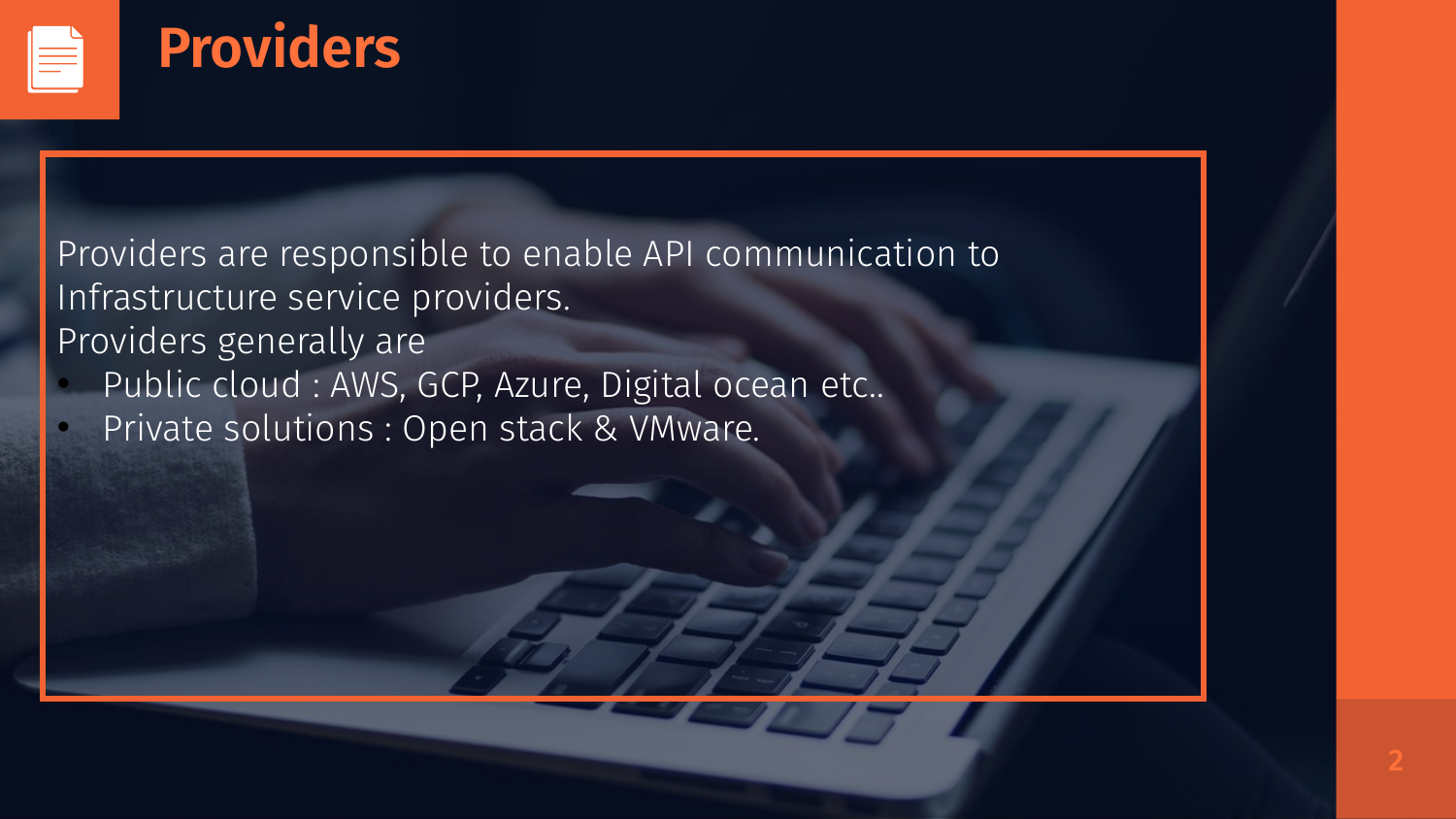

# Providers

Providers are responsible to enable API communication to Infrastructure service providers.
Providers generally are
Public cloud : AWS, GCP, Azure, Digital ocean etc..
Private solutions : Open stack & VMware.

2